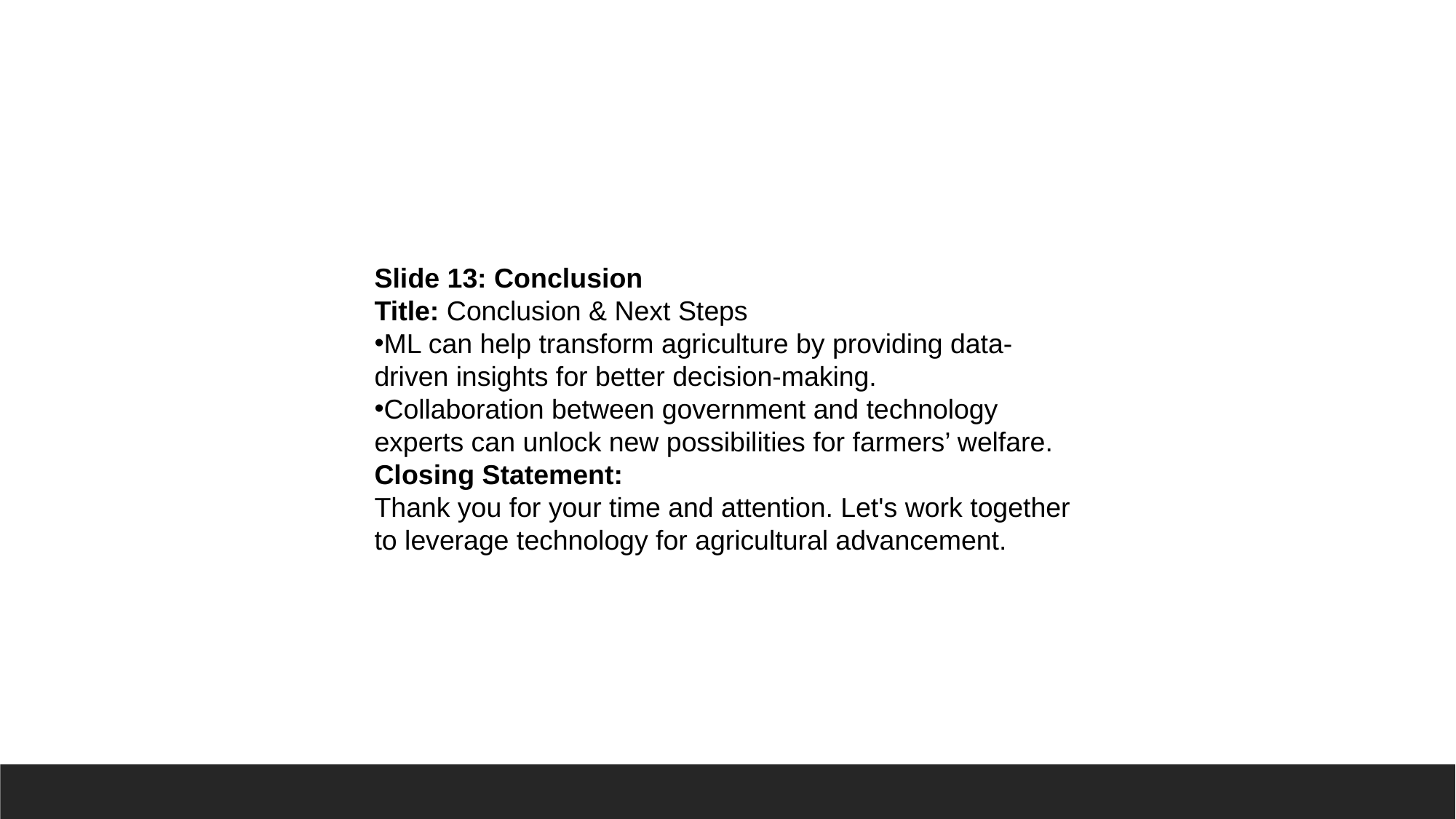

Slide 13: Conclusion
Title: Conclusion & Next Steps
ML can help transform agriculture by providing data-driven insights for better decision-making.
Collaboration between government and technology experts can unlock new possibilities for farmers’ welfare.
Closing Statement:
Thank you for your time and attention. Let's work together to leverage technology for agricultural advancement.